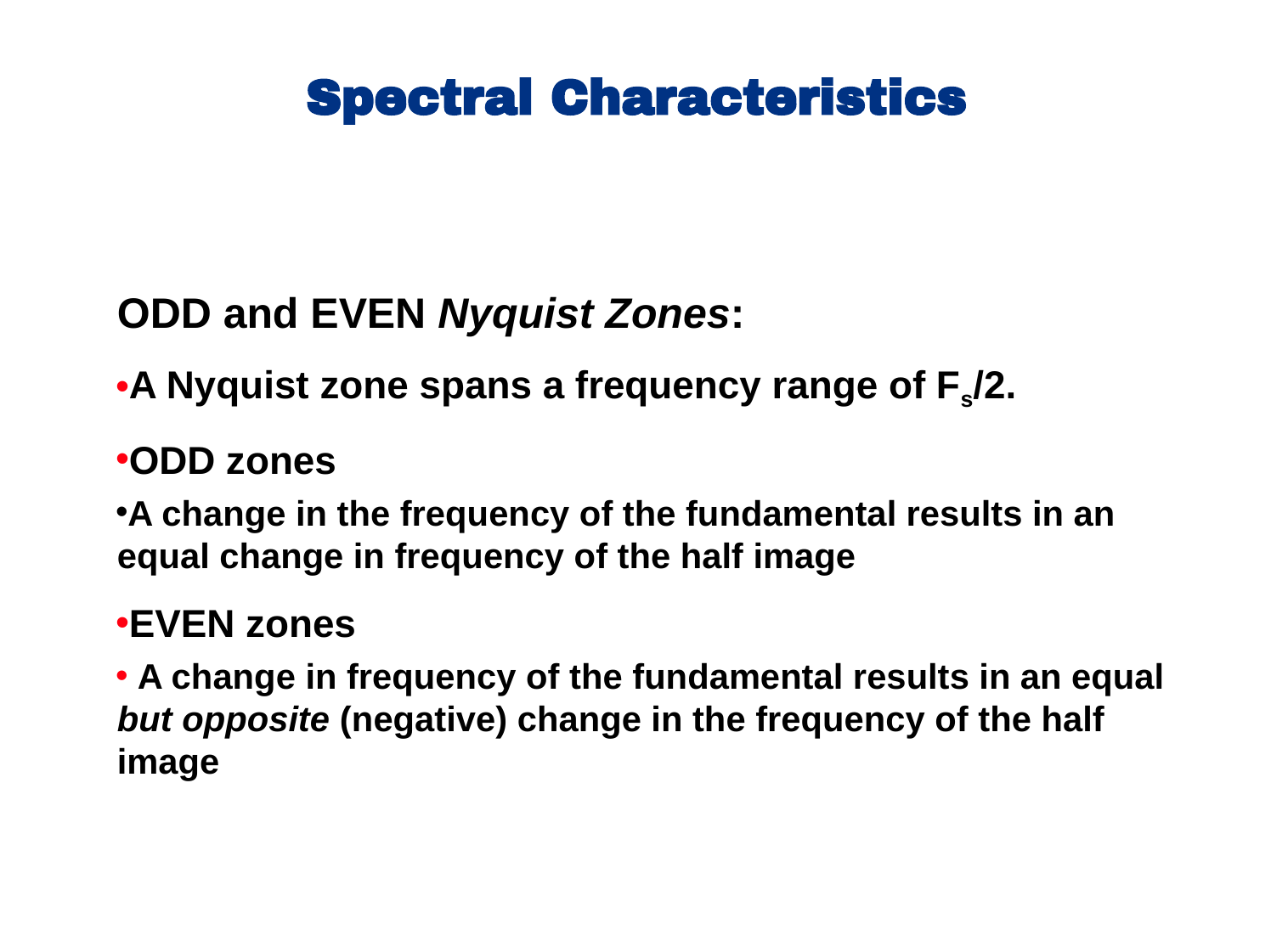

# Spectral Characteristics
ODD and EVEN Nyquist Zones:
A Nyquist zone spans a frequency range of Fs/2.
ODD zones
A change in the frequency of the fundamental results in an equal change in frequency of the half image
EVEN zones
 A change in frequency of the fundamental results in an equal but opposite (negative) change in the frequency of the half image